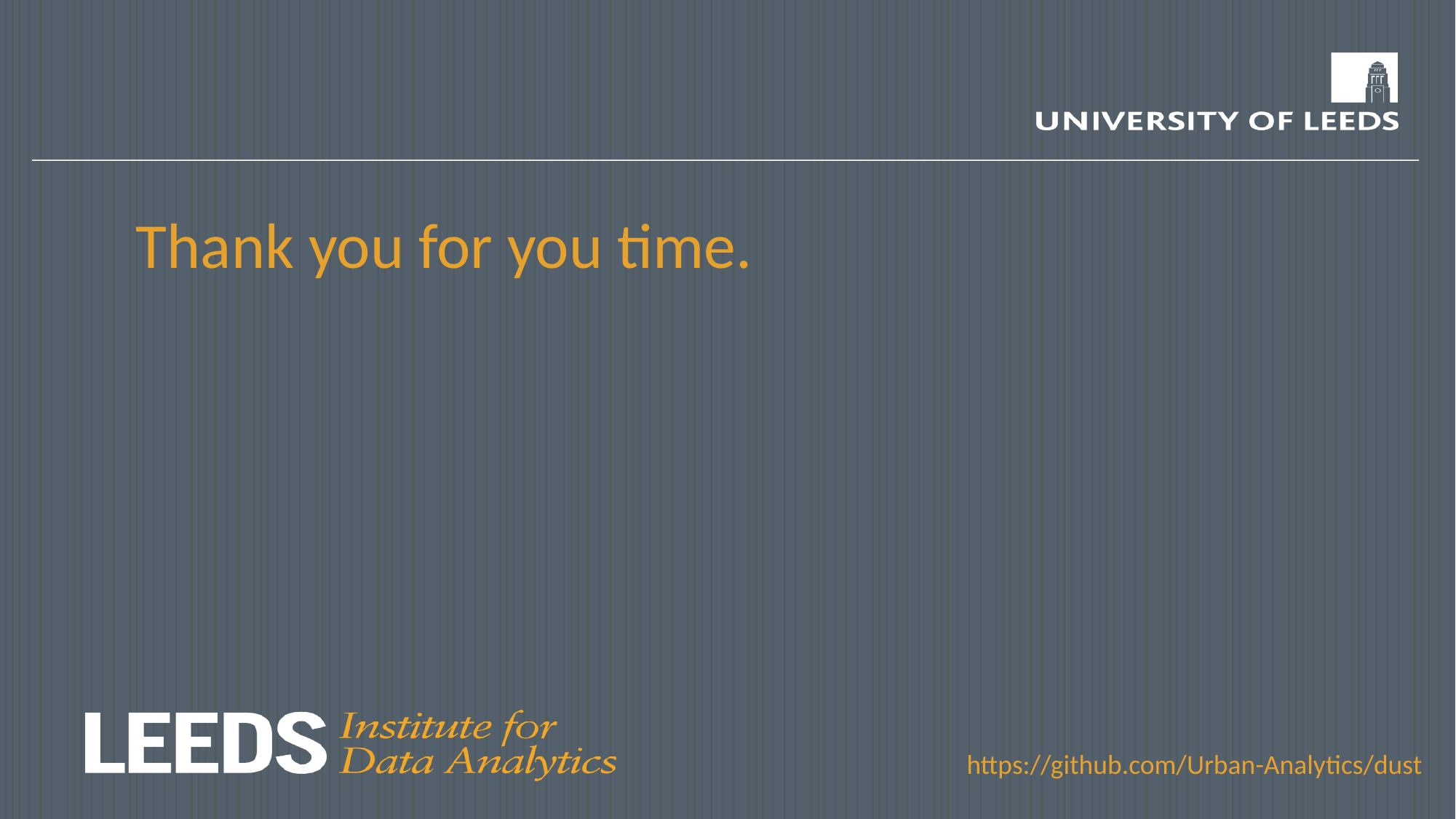

# Thank you for you time.
https://github.com/Urban-Analytics/dust